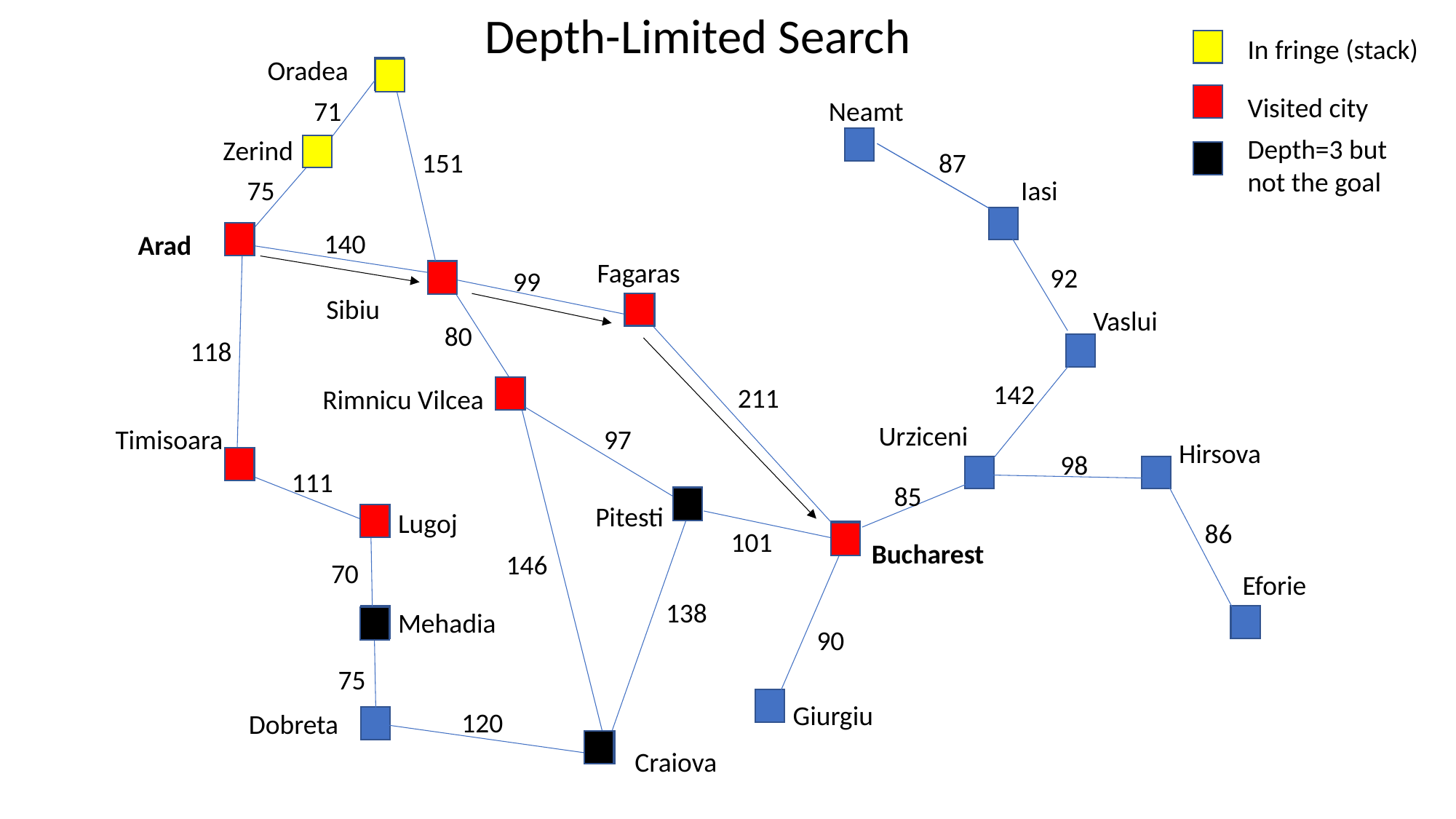

Depth-Limited Search
In fringe (stack)

Oradea

Visited city

Neamt
71
Depth=3 but not the goal
Zerind

87
151

Iasi
75

140
Arad

Fagaras
92
99

Sibiu

Vaslui
80
118

142
211
Rimnicu Vilcea

Urziceni
97
Timisoara
Hirsova
98

111
85

Pitesti
Lugoj

86
101

Bucharest
146
70
Eforie
138
Mehadia

90
75

Giurgiu
120
Dobreta

Craiova